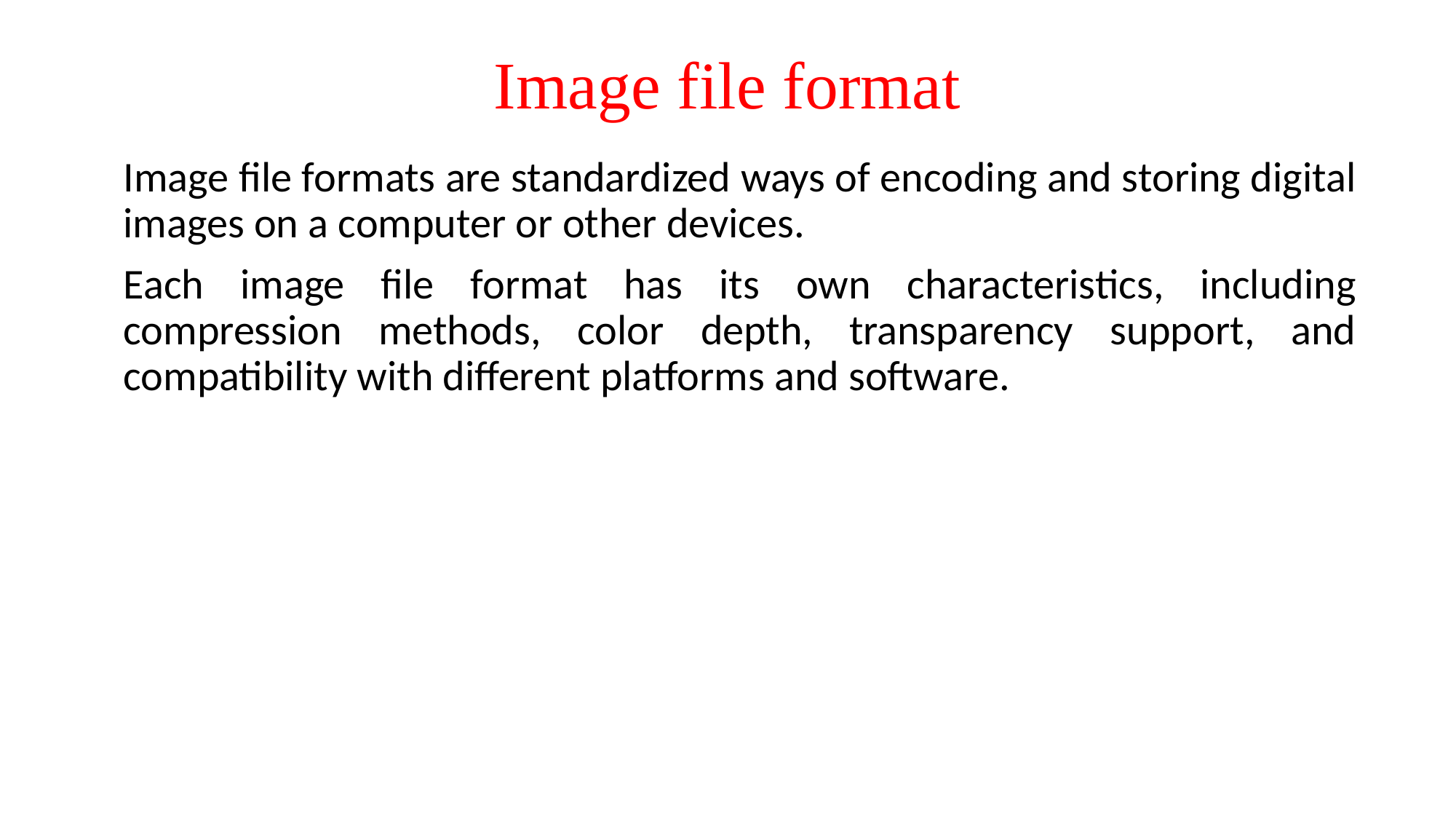

# Image file format
Image file formats are standardized ways of encoding and storing digital images on a computer or other devices.
Each image file format has its own characteristics, including compression methods, color depth, transparency support, and compatibility with different platforms and software.